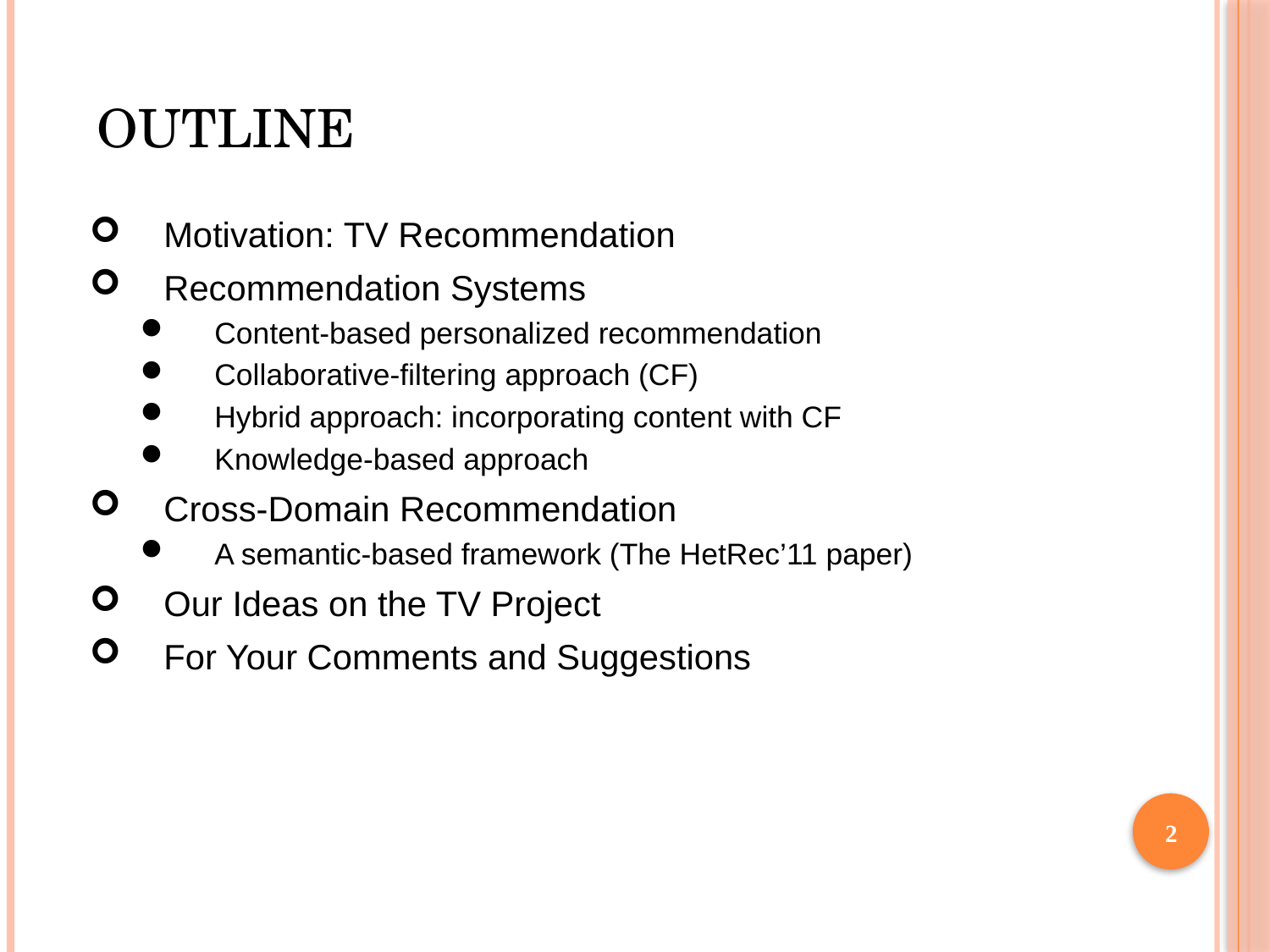

# Outline
Motivation: TV Recommendation
Recommendation Systems
Content-based personalized recommendation
Collaborative-ﬁltering approach (CF)
Hybrid approach: incorporating content with CF
Knowledge-based approach
Cross-Domain Recommendation
A semantic-based framework (The HetRec’11 paper)
Our Ideas on the TV Project
For Your Comments and Suggestions

2